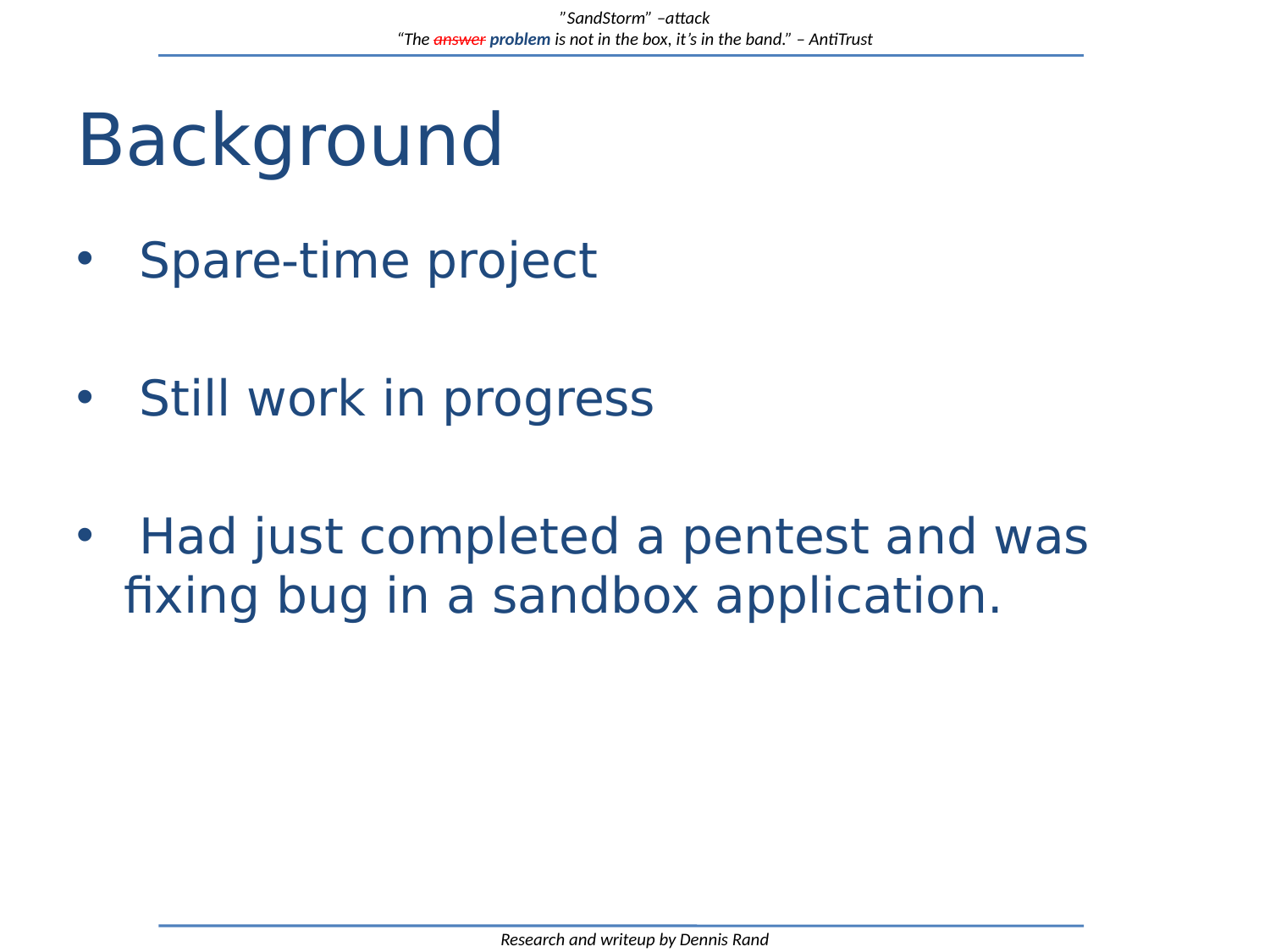

”SandStorm” –attack
“The answer problem is not in the box, it’s in the band.” – AntiTrust
# Background

 Spare-time project

 Still work in progress

 Had just completed a pentest and was fixing bug in a sandbox application.

Research and writeup by Dennis Rand